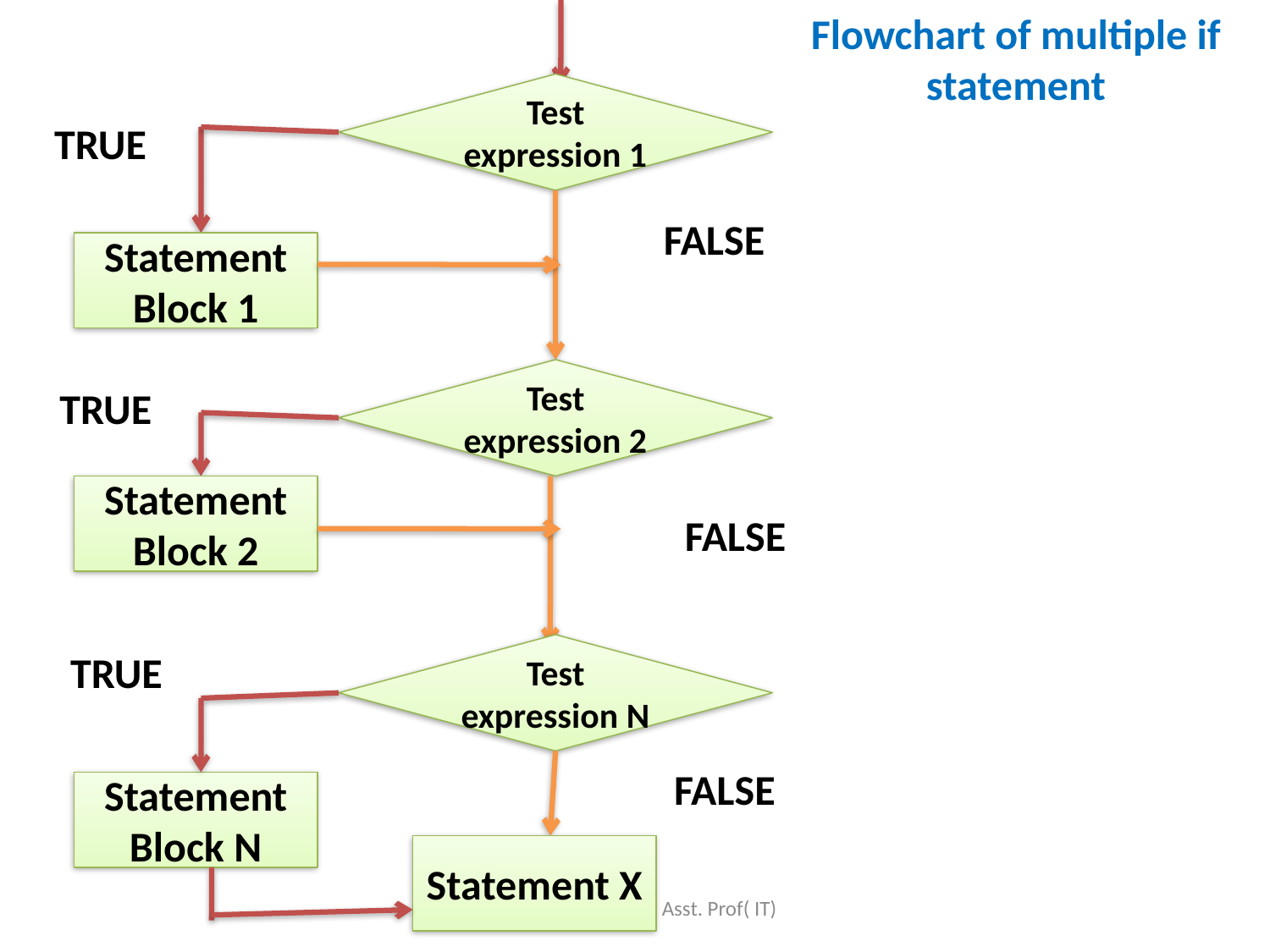

Flowchart of multiple if statement
Test expression 1
TRUE
FALSE
Statement Block 1
Test expression 2
TRUE
Statement Block 2
FALSE
TRUE
Test expression N
FALSE
Statement Block N
Statement X
Aakanksha Chopra, Asst. Prof( IT)